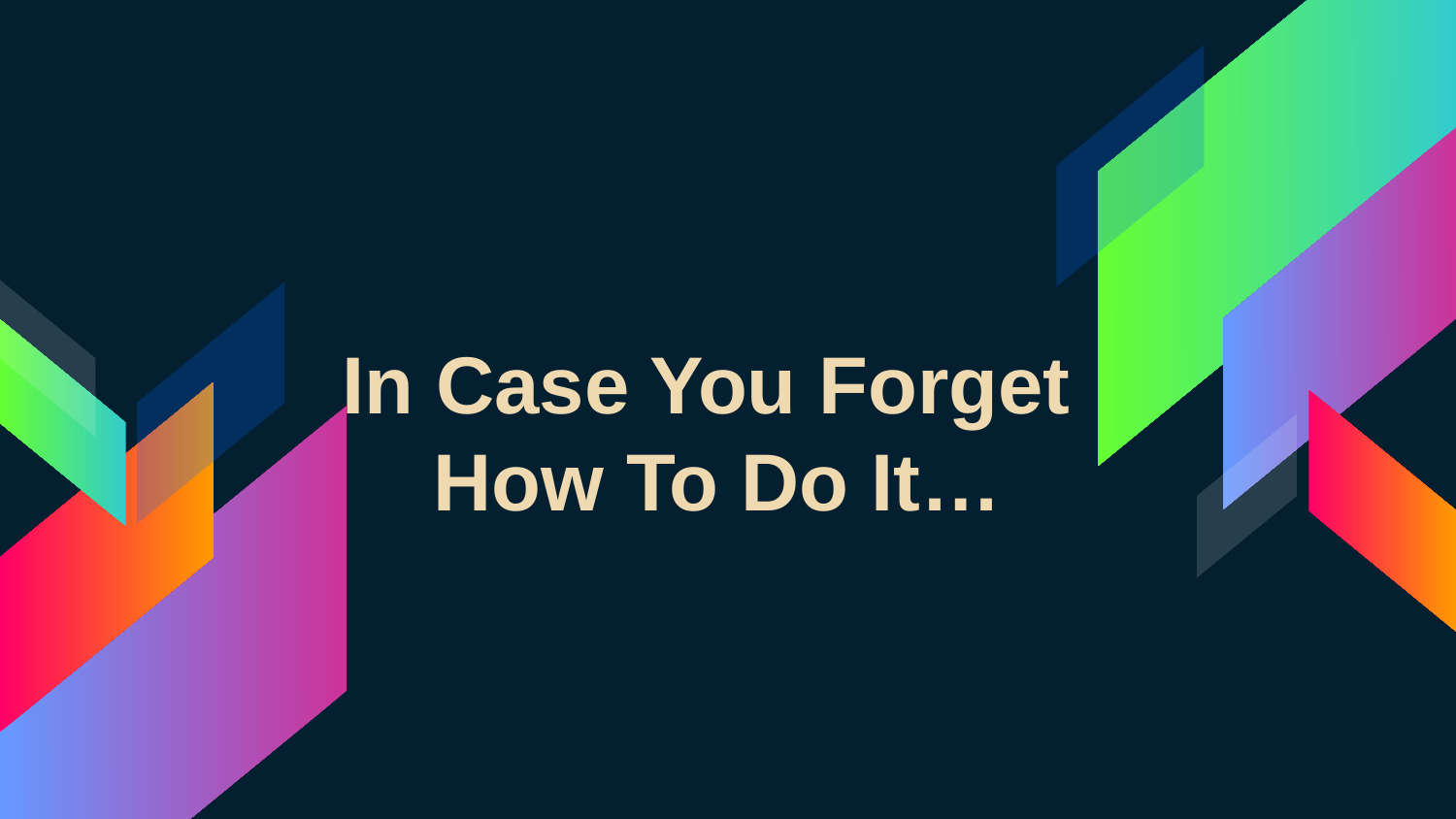

# In Case You Forget How To Do It…